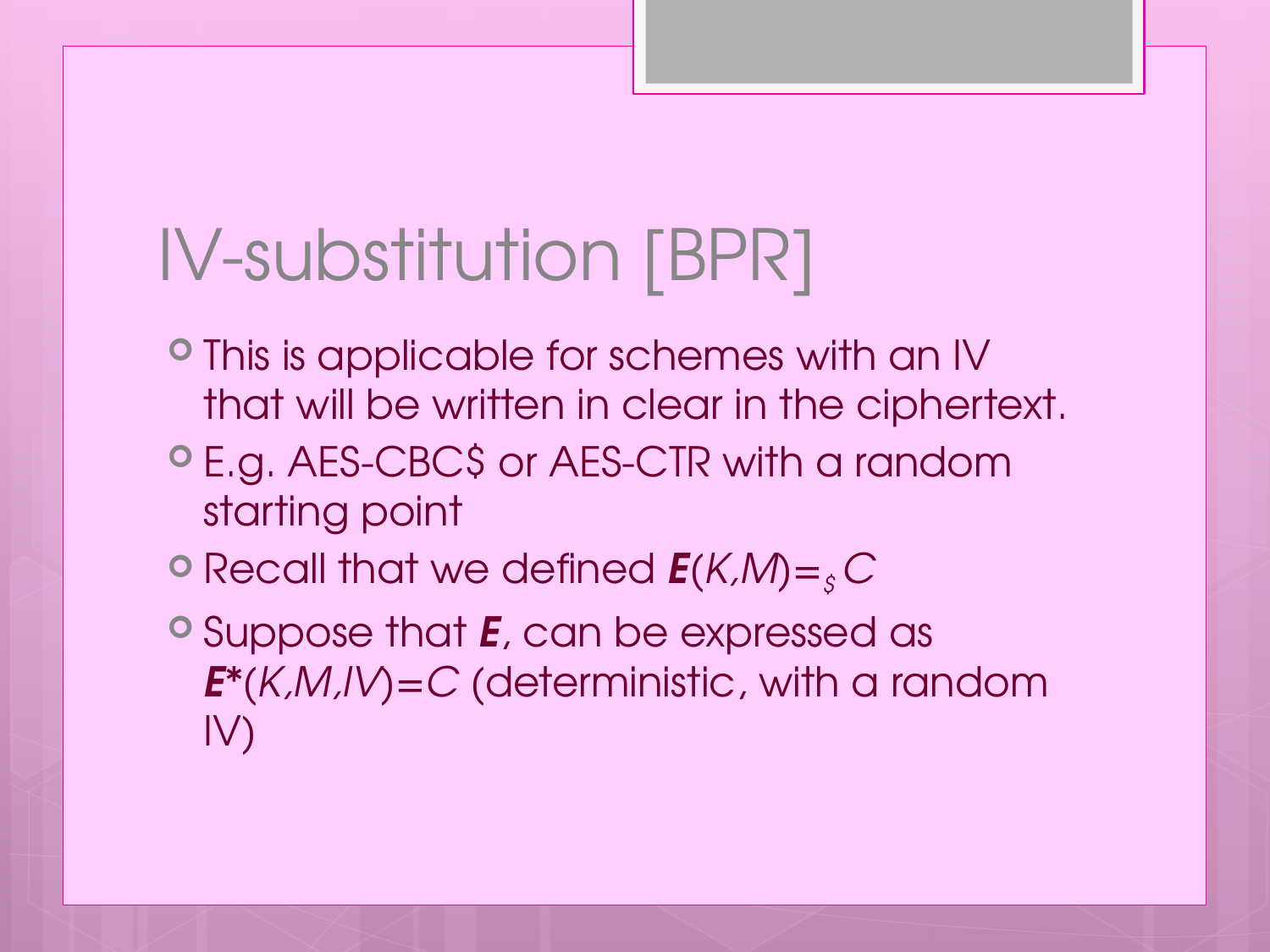

# IV-substitution [BPR]
This is applicable for schemes with an IV that will be written in clear in the ciphertext.
E.g. AES-CBC$ or AES-CTR with a random starting point
Recall that we defined E(K,M)=$ C
Suppose that E, can be expressed as E*(K,M,IV)=C (deterministic, with a random IV)